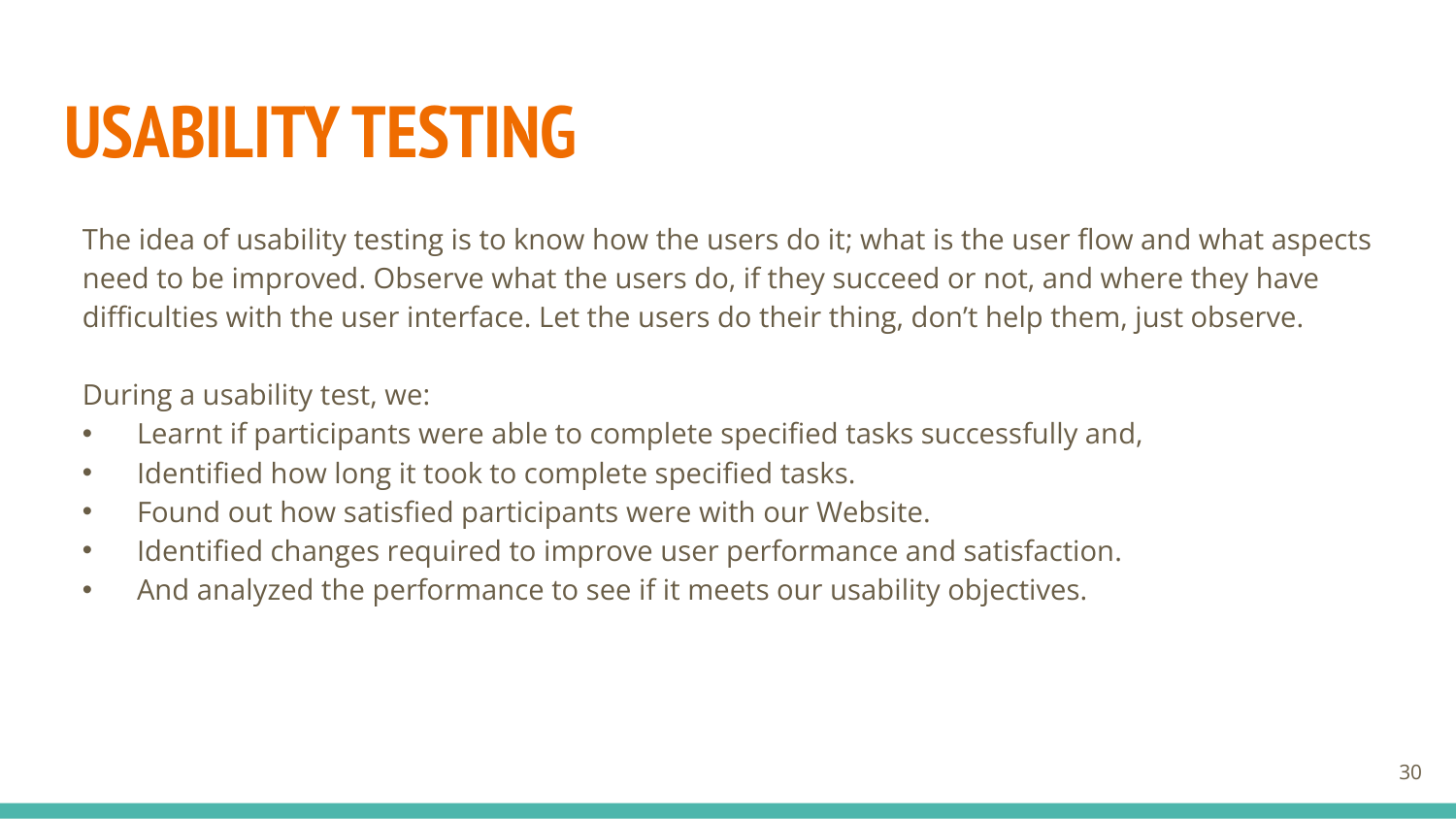

# USABILITY TESTING
The idea of usability testing is to know how the users do it; what is the user flow and what aspects need to be improved. Observe what the users do, if they succeed or not, and where they have difficulties with the user interface. Let the users do their thing, don’t help them, just observe.

During a usability test, we:
Learnt if participants were able to complete specified tasks successfully and,
Identified how long it took to complete specified tasks.
Found out how satisfied participants were with our Website.
Identified changes required to improve user performance and satisfaction.
And analyzed the performance to see if it meets our usability objectives.

30